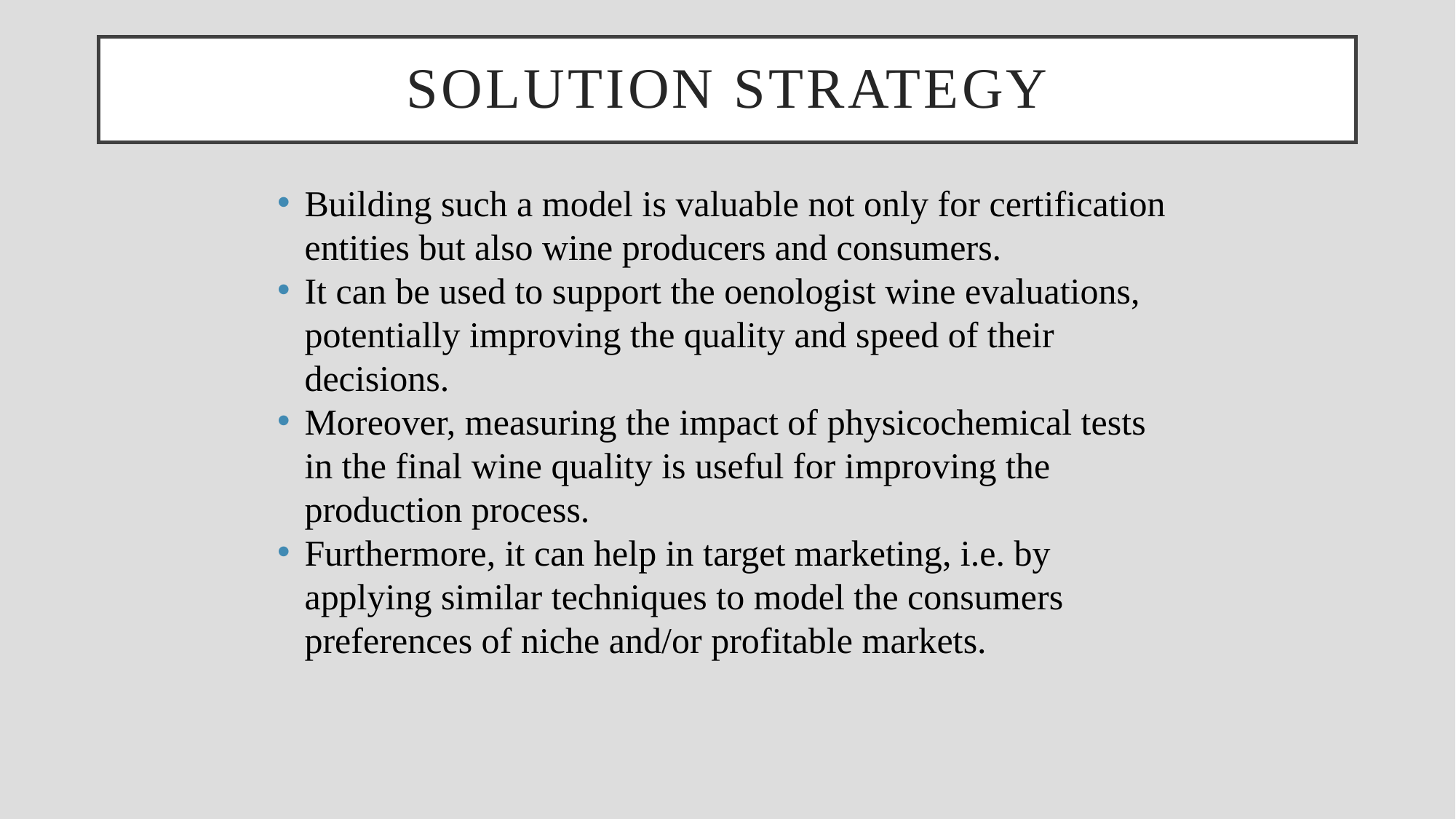

SOLUTION STRATEGY
Building such a model is valuable not only for certification entities but also wine producers and consumers.
It can be used to support the oenologist wine evaluations, potentially improving the quality and speed of their decisions.
Moreover, measuring the impact of physicochemical tests in the final wine quality is useful for improving the production process.
Furthermore, it can help in target marketing, i.e. by applying similar techniques to model the consumers preferences of niche and/or profitable markets.